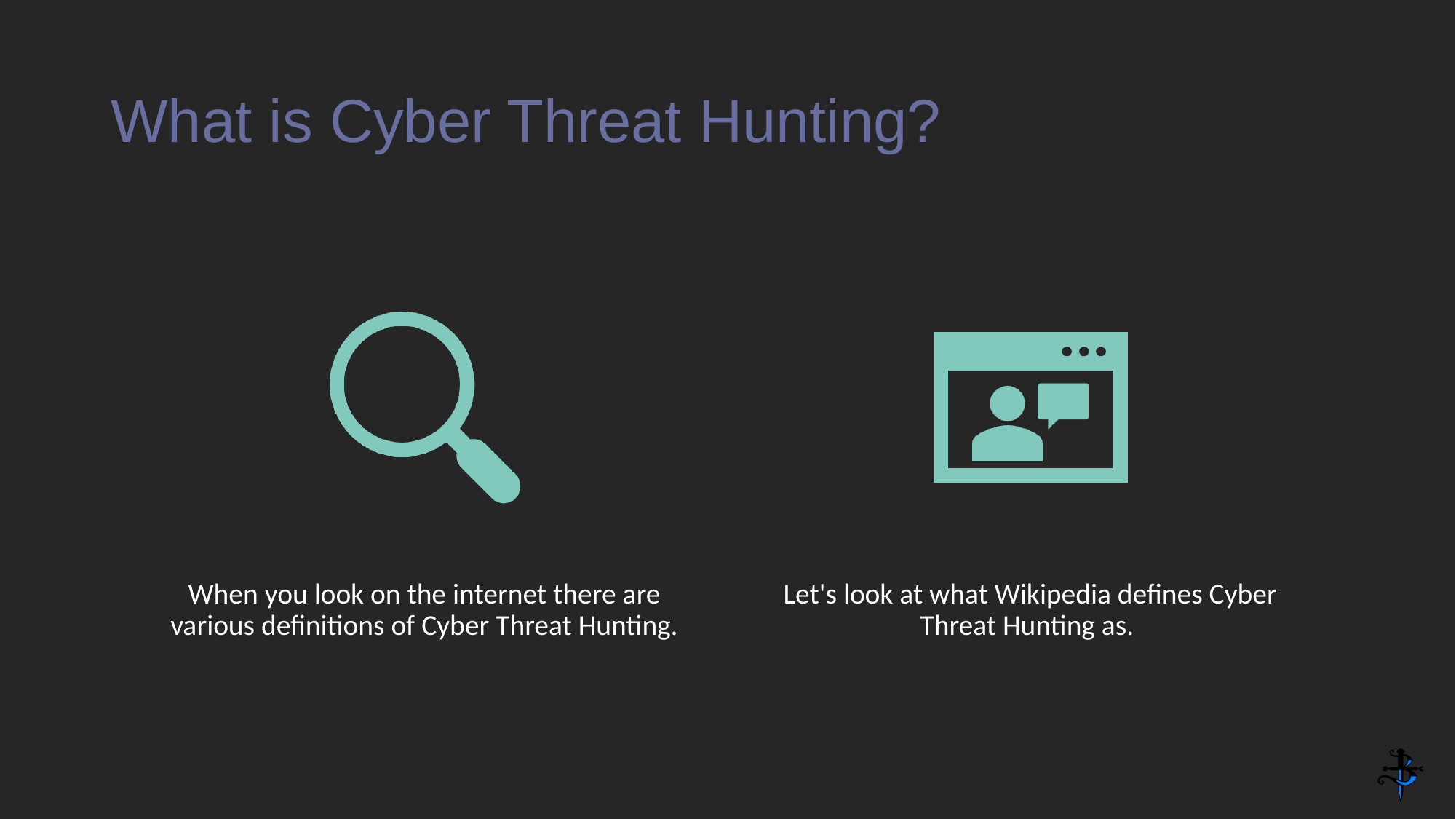

# What is Cyber Threat Hunting?
When you look on the internet there are various definitions of Cyber Threat Hunting.
Let's look at what Wikipedia defines Cyber Threat Hunting as.